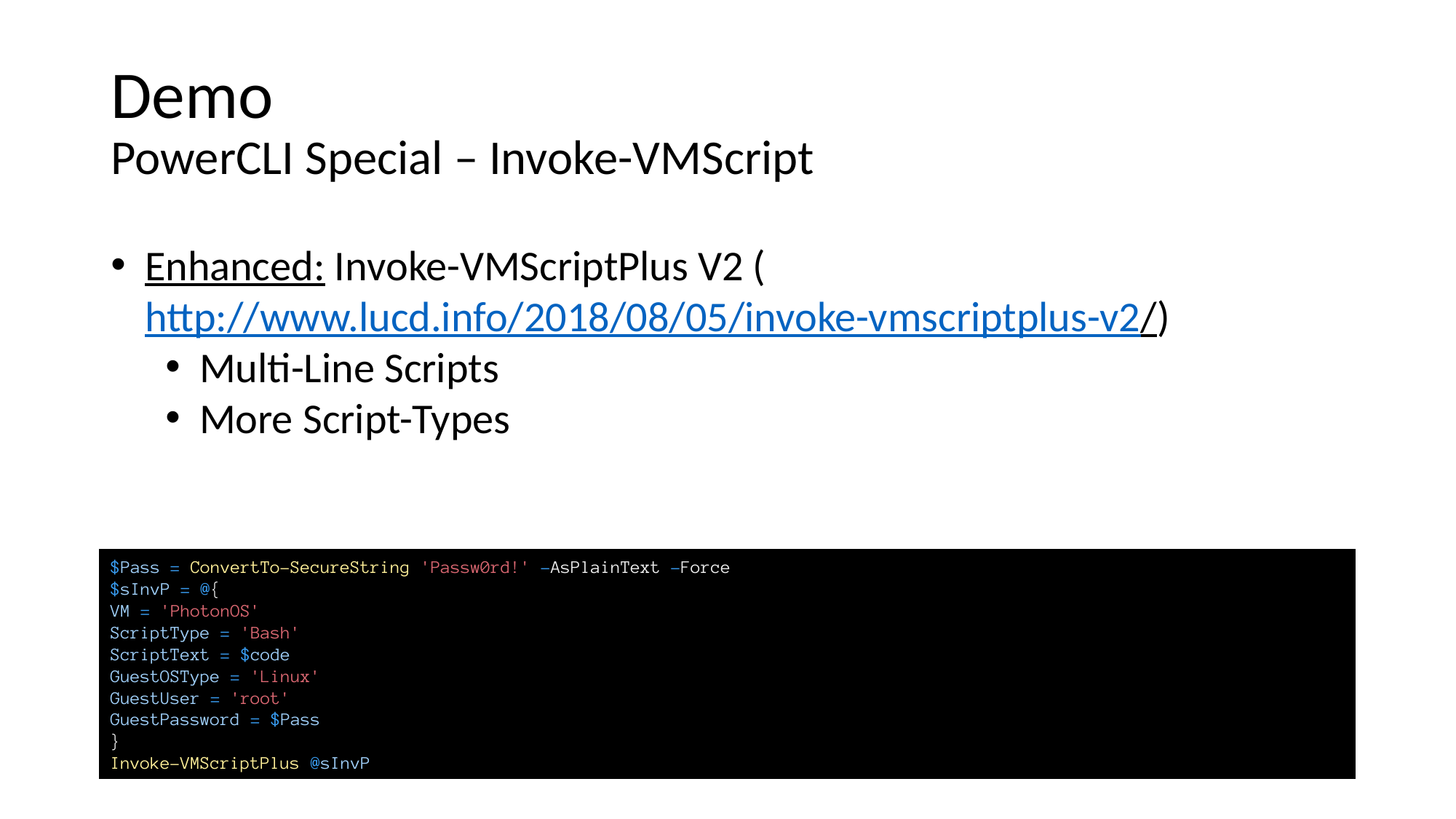

# Demo PowerCLI Special – Invoke-VMScript
Enhanced: Invoke-VMScriptPlus V2 (http://www.lucd.info/2018/08/05/invoke-vmscriptplus-v2/)
Multi-Line Scripts
More Script-Types
$Pass = ConvertTo-SecureString 'Passw0rd!' -AsPlainText -Force
$sInvP = @{
VM = 'PhotonOS'
ScriptType = 'Bash'
ScriptText = $code
GuestOSType = 'Linux'
GuestUser = 'root'
GuestPassword = $Pass
}
Invoke-VMScriptPlus @sInvP